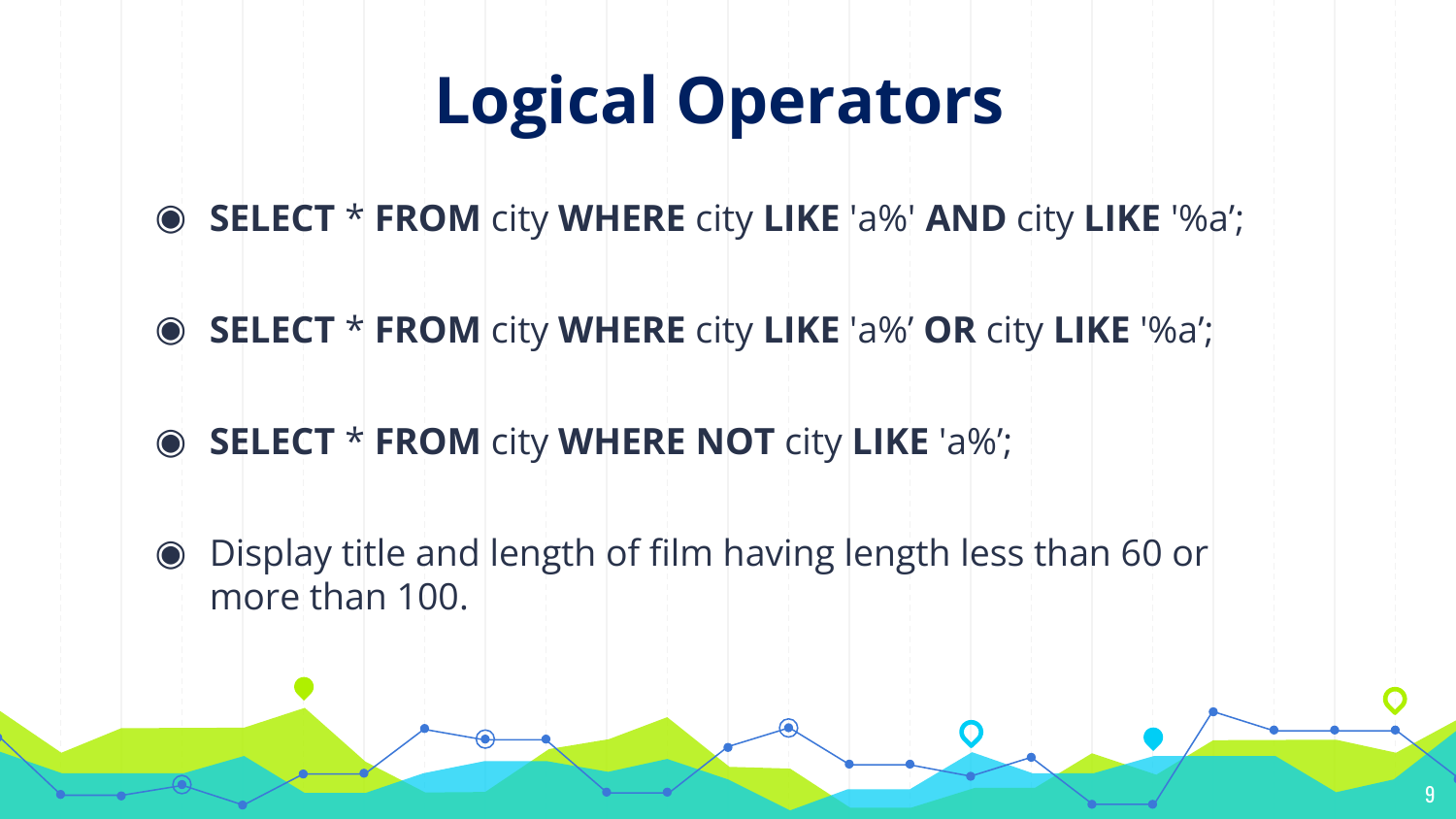

Logical Operators
SELECT * FROM city WHERE city LIKE 'a%' AND city LIKE '%a’;

SELECT * FROM city WHERE city LIKE 'a%’ OR city LIKE '%a’;

SELECT * FROM city WHERE NOT city LIKE 'a%’;

Display title and length of film having length less than 60 or more than 100.

9